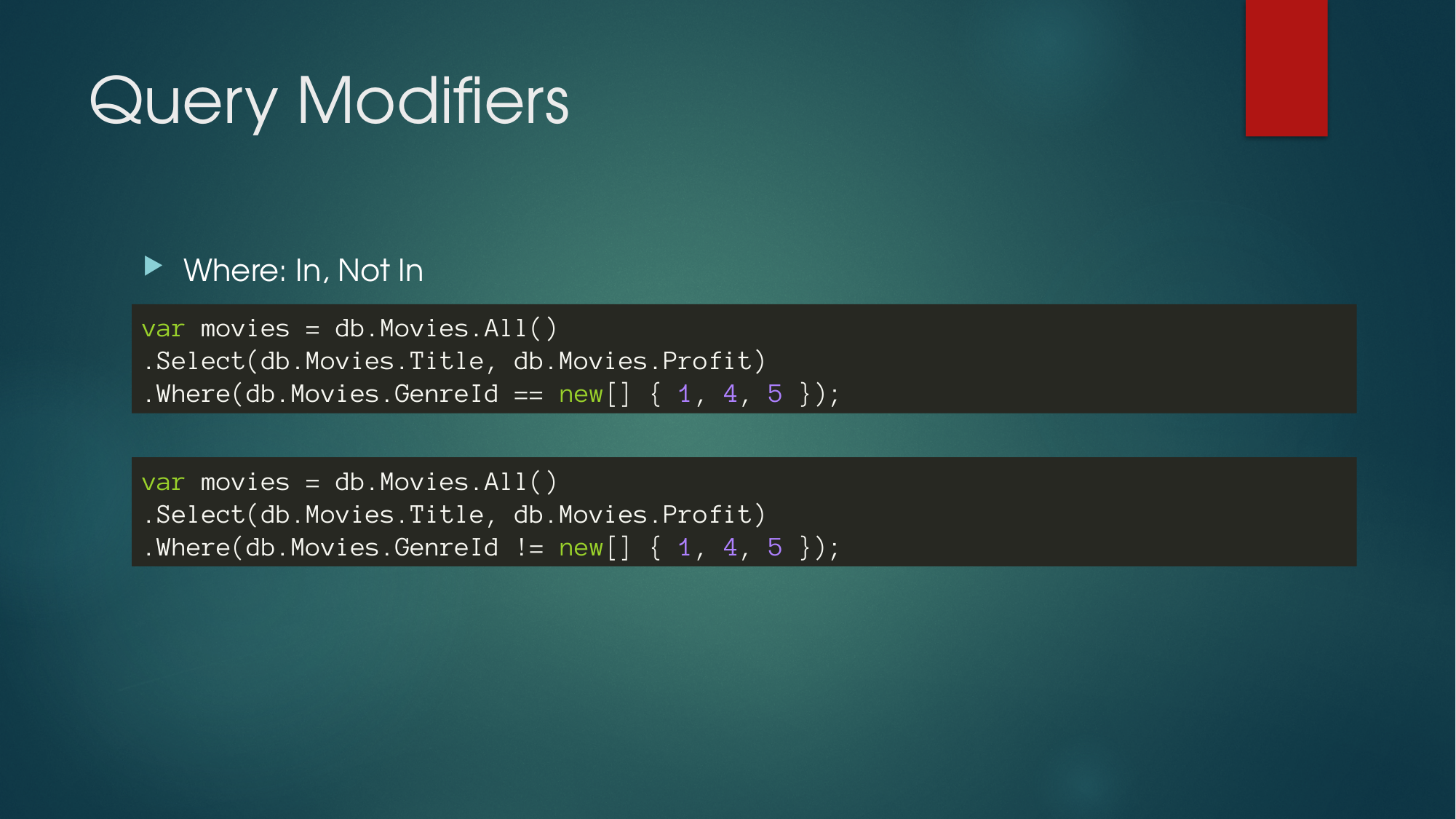

# Query Modifiers
Where: In, Not In

var movies = db.Movies.All()
.Select(db.Movies.Title, db.Movies.Profit)
.Where(db.Movies.GenreId == new[] { 1, 4, 5 });
var movies = db.Movies.All()
.Select(db.Movies.Title, db.Movies.Profit)
.Where(db.Movies.GenreId != new[] { 1, 4, 5 });